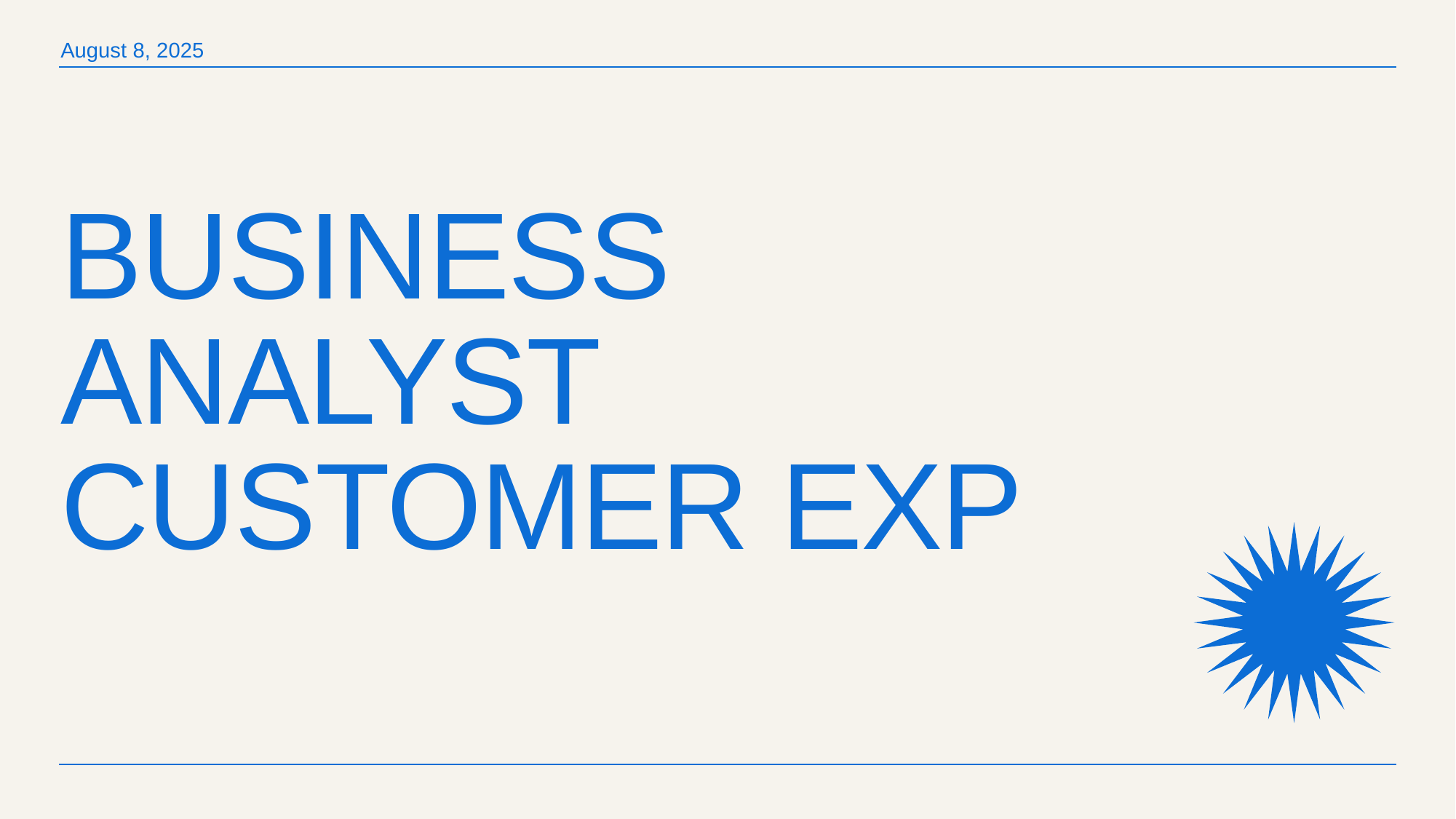

August 8, 2025
# Business Analyst customer exp